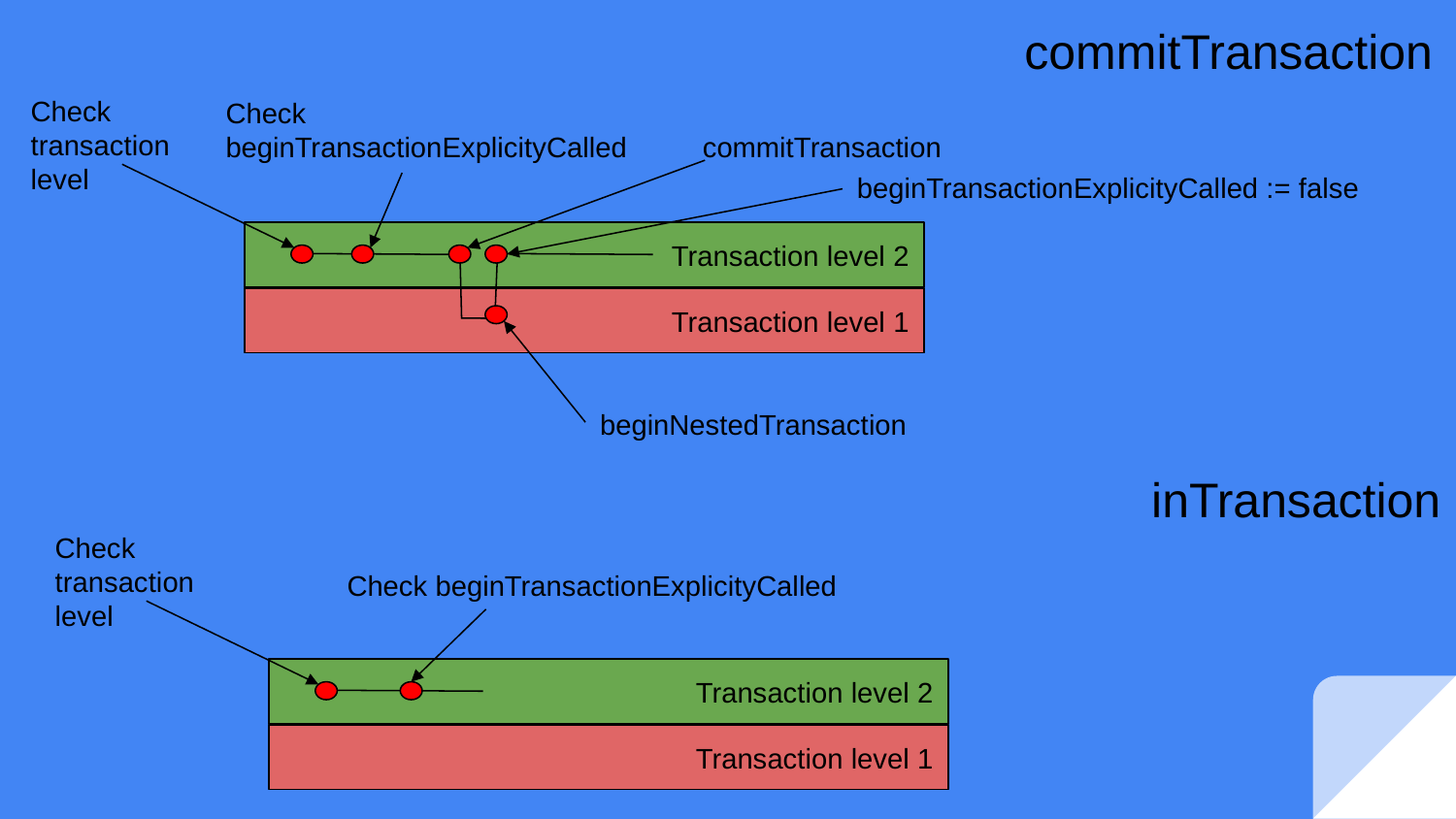

commitTransaction
Check transaction level
Check beginTransactionExplicityCalled
commitTransaction
beginTransactionExplicityCalled := false
Transaction level 2

Transaction level 1

beginNestedTransaction
inTransaction
Check transaction level
Check beginTransactionExplicityCalled
Transaction level 2

Transaction level 1